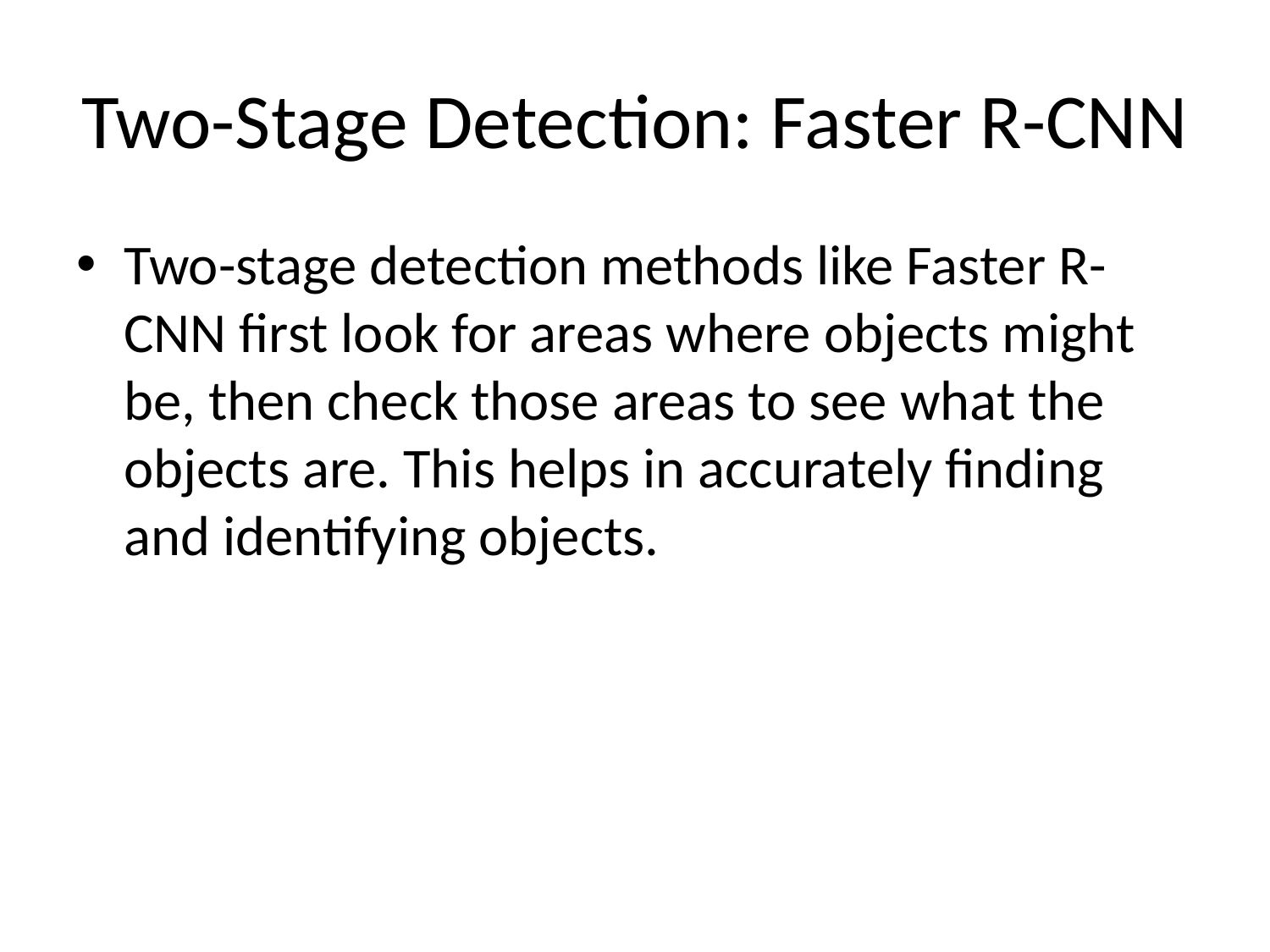

# Two-Stage Detection: Faster R-CNN
Two-stage detection methods like Faster R-CNN first look for areas where objects might be, then check those areas to see what the objects are. This helps in accurately finding and identifying objects.